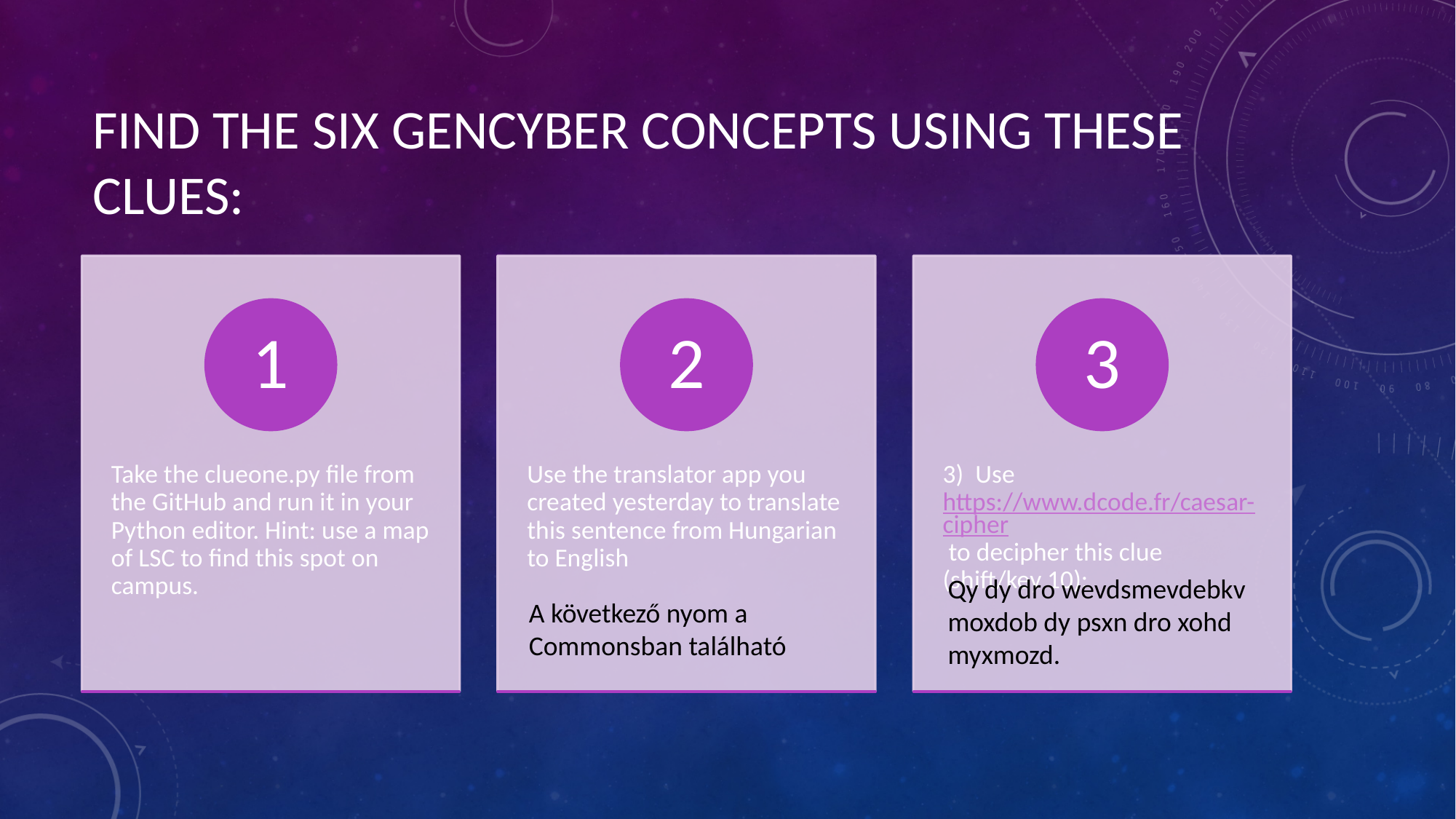

# Find the six GenCyber concepts using these clues:
Take the clueone.py file from the GitHub and run it in your Python editor. Hint: use a map of LSC to find this spot on campus.
1
Use the translator app you created yesterday to translate this sentence from Hungarian to English
2
3)  Use https://www.dcode.fr/caesar-cipher to decipher this clue (shift/key 10):
3
Qy dy dro wevdsmevdebkv moxdob dy psxn dro xohd myxmozd.
A következő nyom a Commonsban található